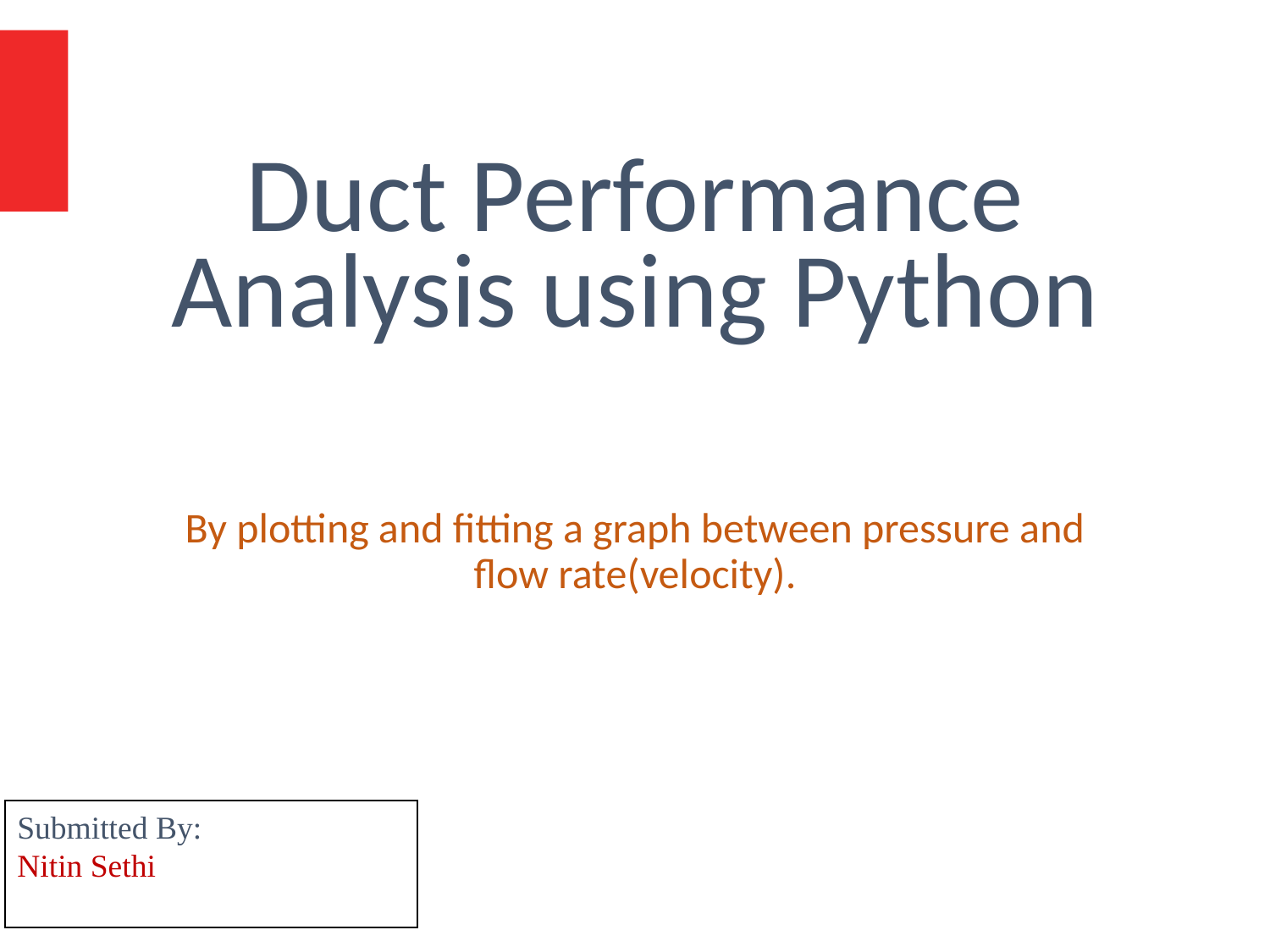

Duct Performance Analysis using Python
By plotting and fitting a graph between pressure and flow rate(velocity).
Submitted By:
Nitin Sethi